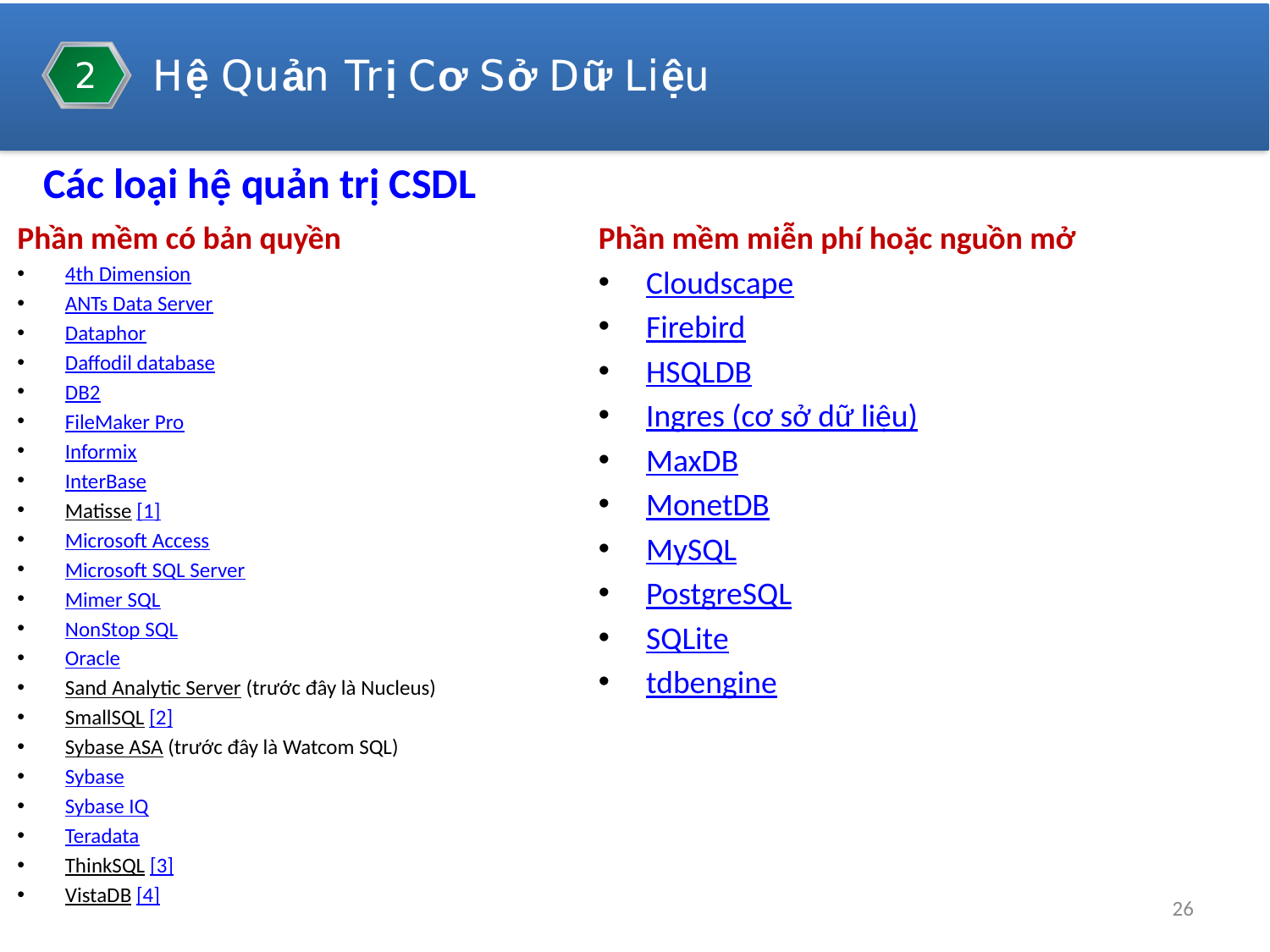

2
Hệ Quản Trị Cơ Sở Dữ Liệu
# Các loại hệ quản trị CSDL
Phần mềm có bản quyền
4th Dimension
ANTs Data Server
Dataphor
Daffodil database
DB2
FileMaker Pro
Informix
InterBase
Matisse [1]
Microsoft Access
Microsoft SQL Server
Mimer SQL
NonStop SQL
Oracle
Sand Analytic Server (trước đây là Nucleus)
SmallSQL [2]
Sybase ASA (trước đây là Watcom SQL)
Sybase
Sybase IQ
Teradata
ThinkSQL [3]
VistaDB [4]

Phần mềm miễn phí hoặc nguồn mở
Cloudscape
Firebird
HSQLDB
Ingres (cơ sở dữ liệu)
MaxDB
MonetDB
MySQL
PostgreSQL
SQLite
tdbengine

Quan hệ
26